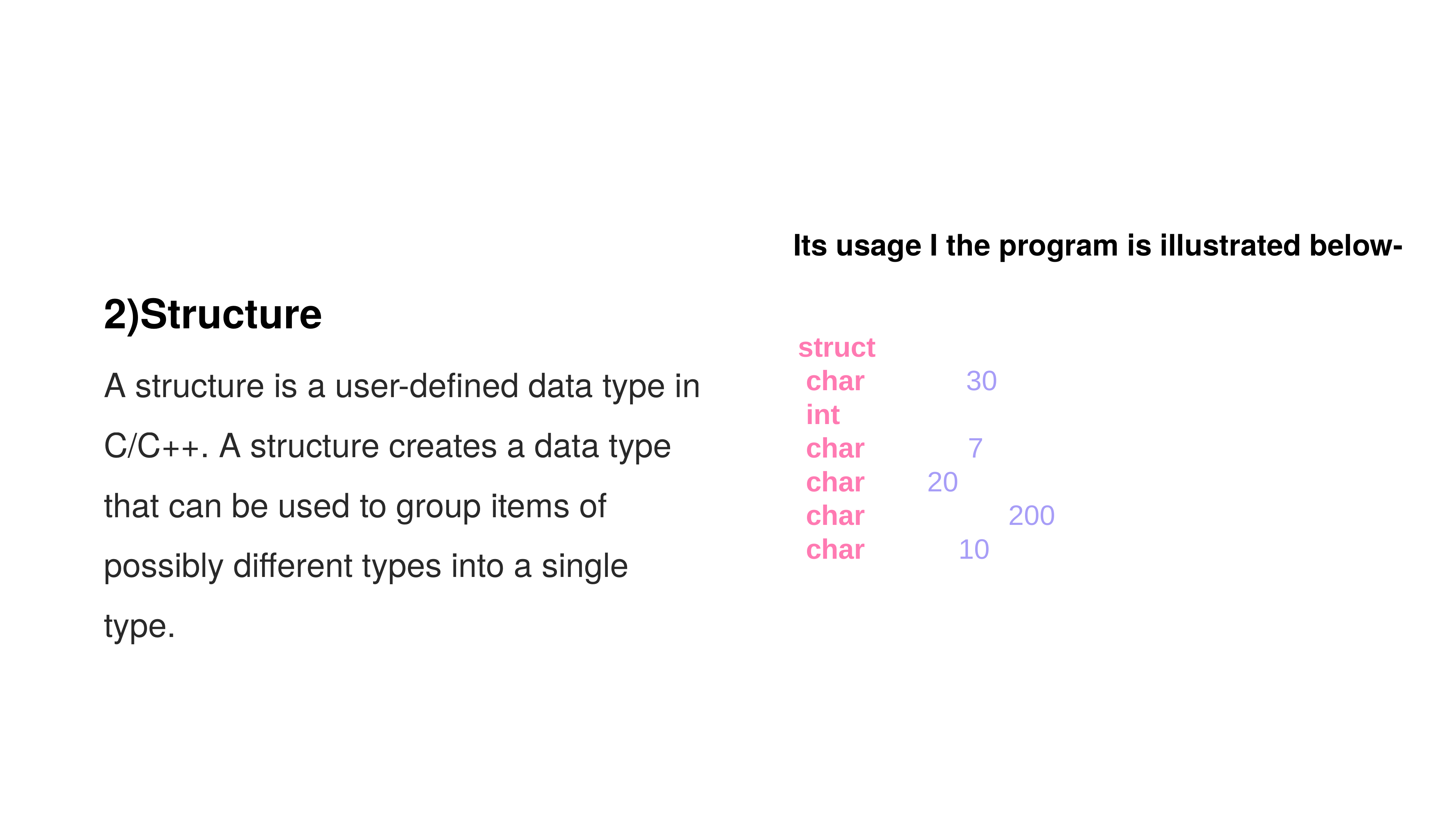

#
2)Structure
A structure is a user-defined data type in C/C++. A structure creates a data type that can be used to group items of possibly different types into a single type.
Its usage I the program is illustrated below-
{

       struct patient{
        char name1[30];
        int age;
        char gender[7];
        char doa[20];
        char symptoms[200];
        char bedno[10];

    };